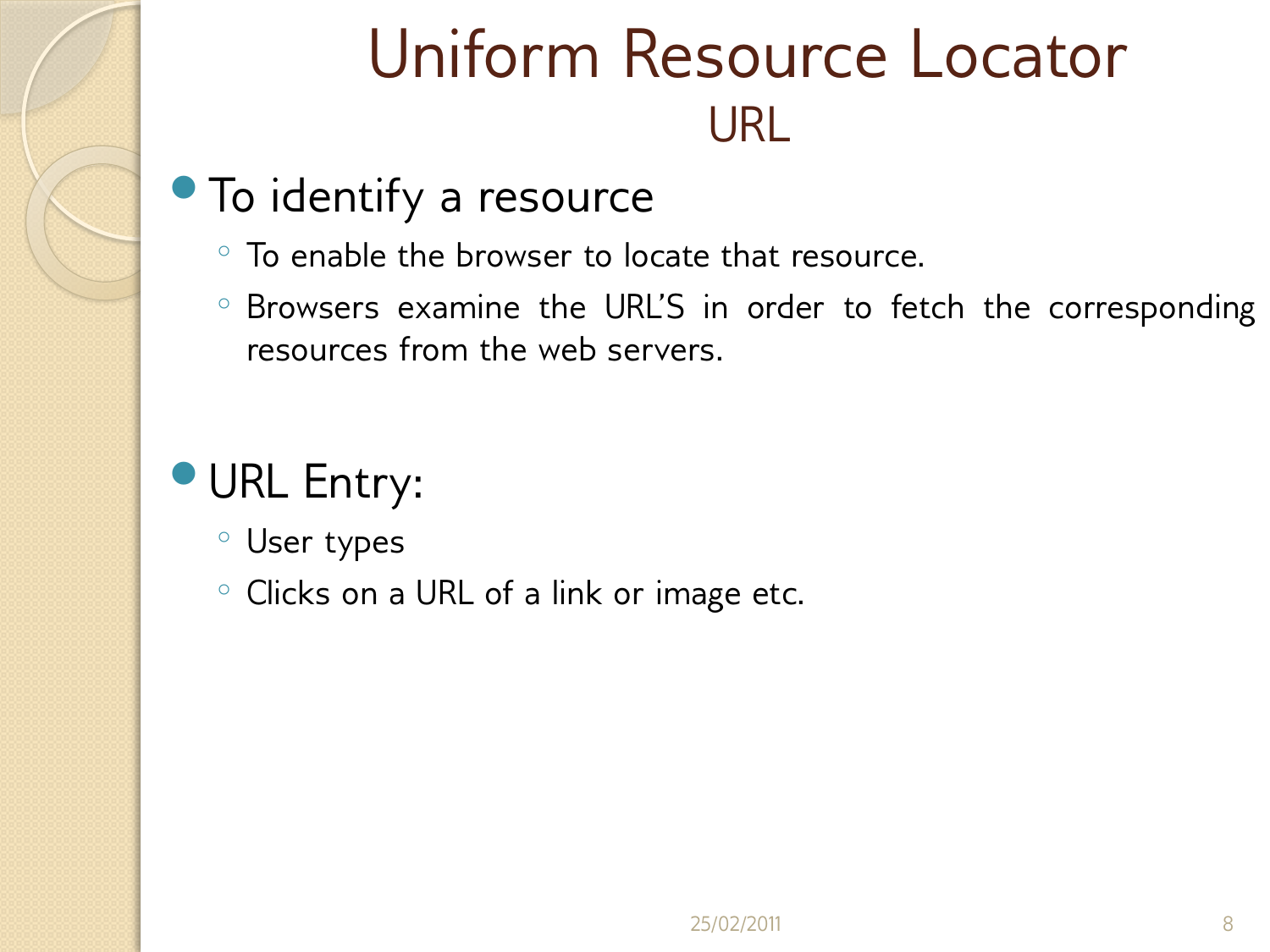

# Uniform Resource Locator URL
To identify a resource
To enable the browser to locate that resource.
Browsers examine the URL’S in order to fetch the corresponding resources from the web servers.

URL Entry:
User types
Clicks on a URL of a link or image etc.

25/02/2011
8